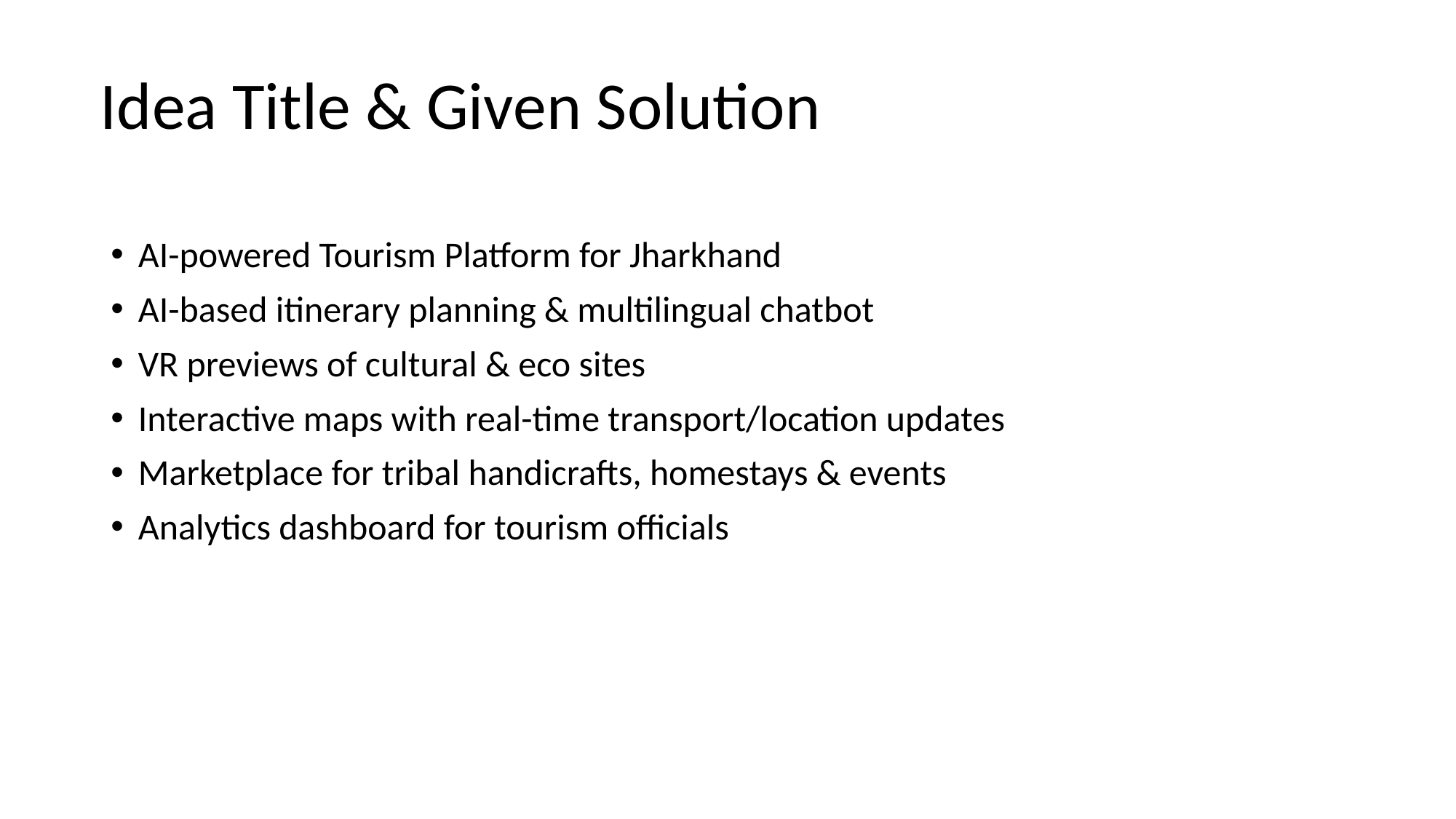

# Idea Title & Given Solution
AI-powered Tourism Platform for Jharkhand
AI-based itinerary planning & multilingual chatbot
VR previews of cultural & eco sites
Interactive maps with real-time transport/location updates
Marketplace for tribal handicrafts, homestays & events
Analytics dashboard for tourism officials